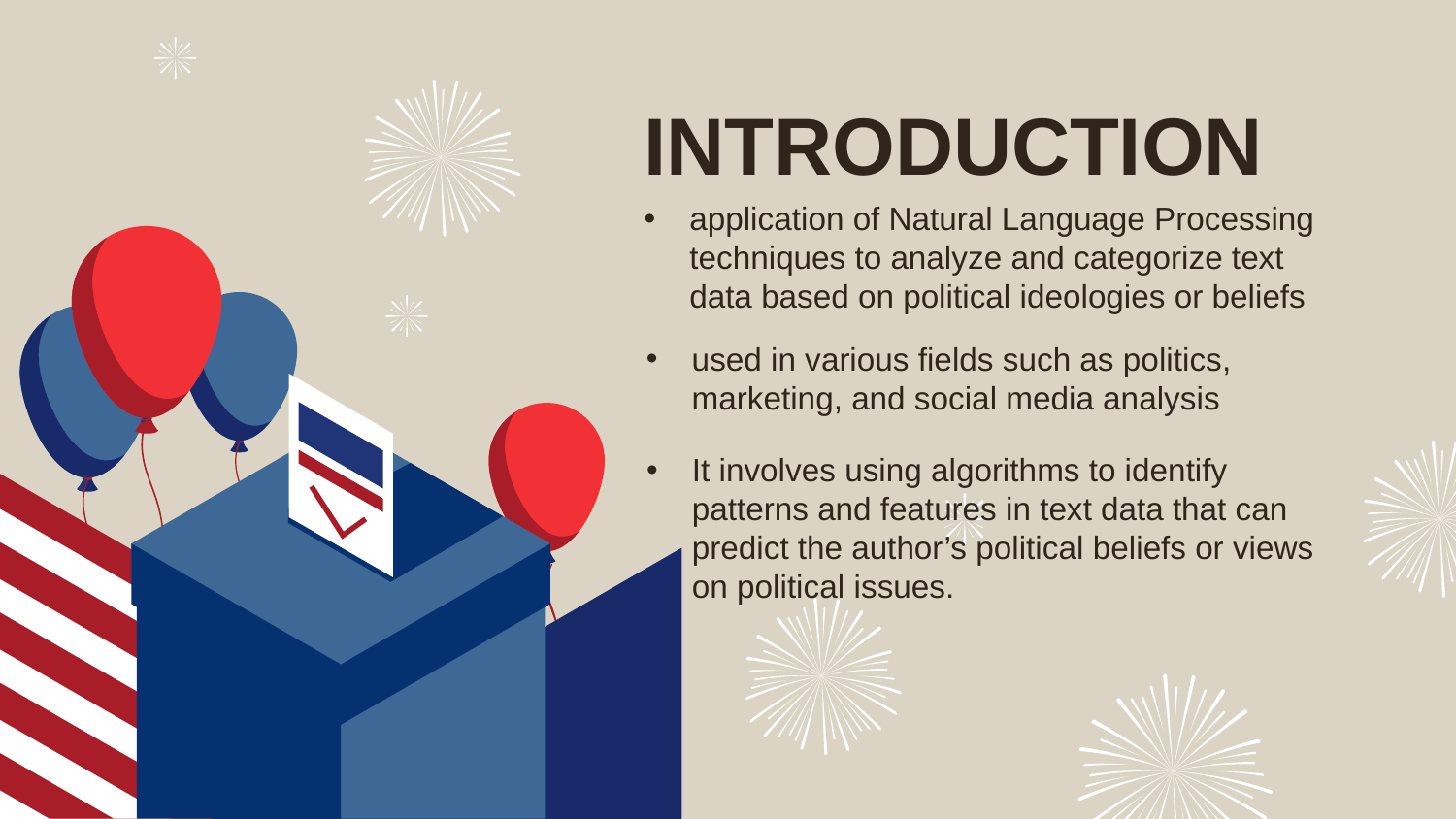

# INTRODUCTION
application of Natural Language Processing techniques to analyze and categorize text data based on political ideologies or beliefs

used in various fields such as politics, marketing, and social media analysis
It involves using algorithms to identify patterns and features in text data that can predict the author’s political beliefs or views on political issues.